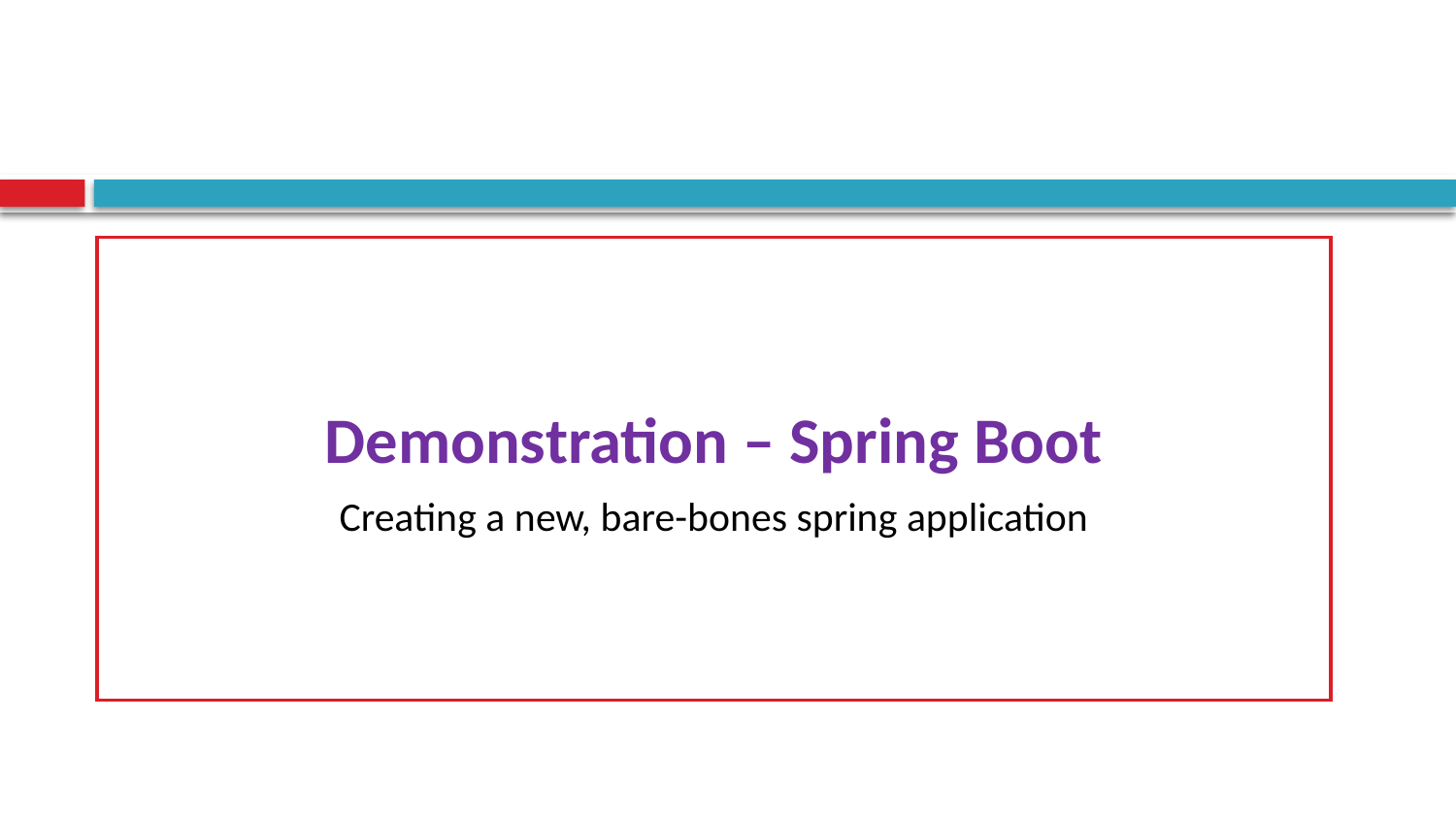

#
Demonstration – Spring Boot
Creating a new, bare-bones spring application